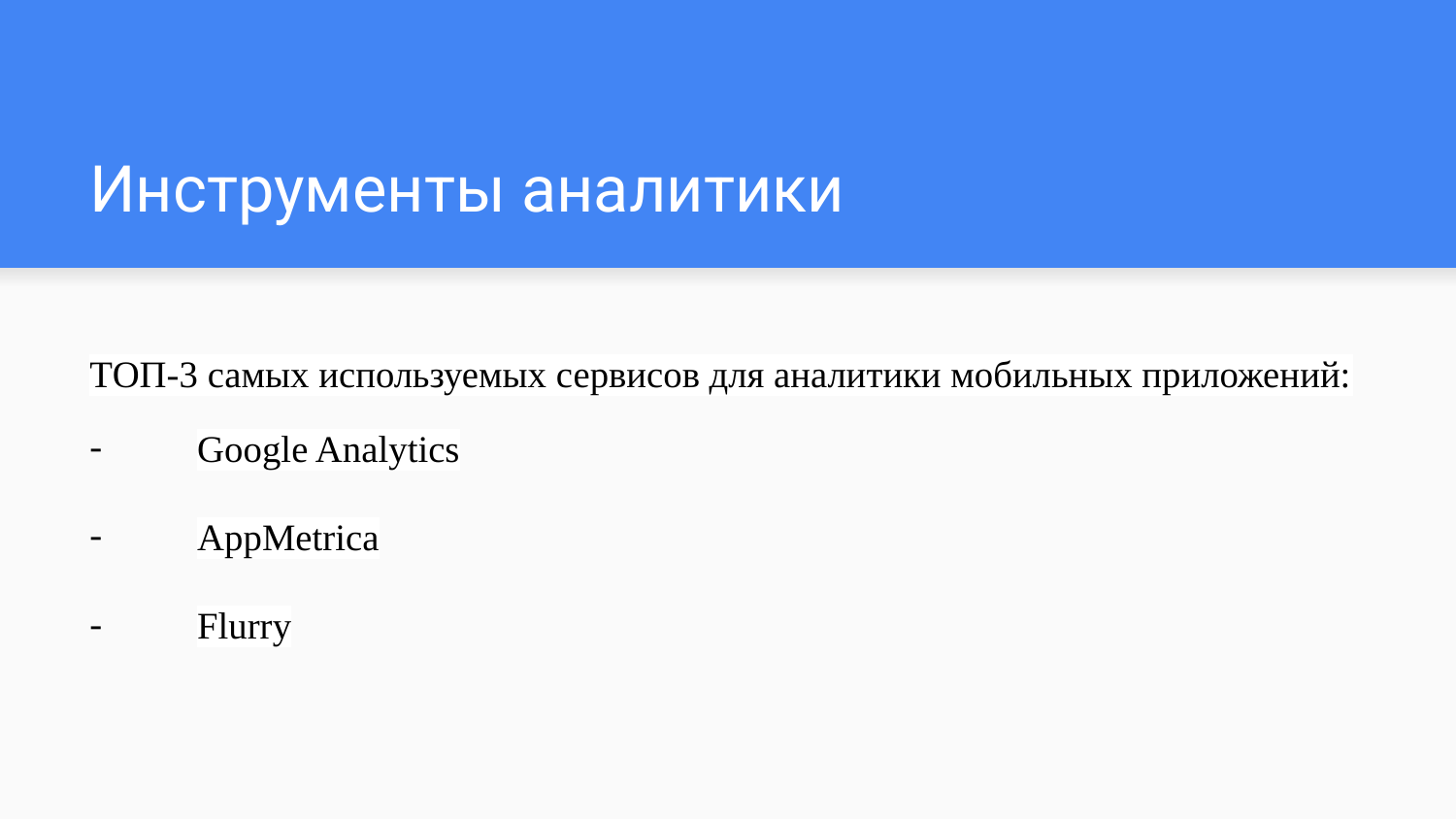

# Инструменты аналитики
ТОП-3 самых используемых сервисов для аналитики мобильных приложений:
Google Analytics
AppMetrica
Flurry